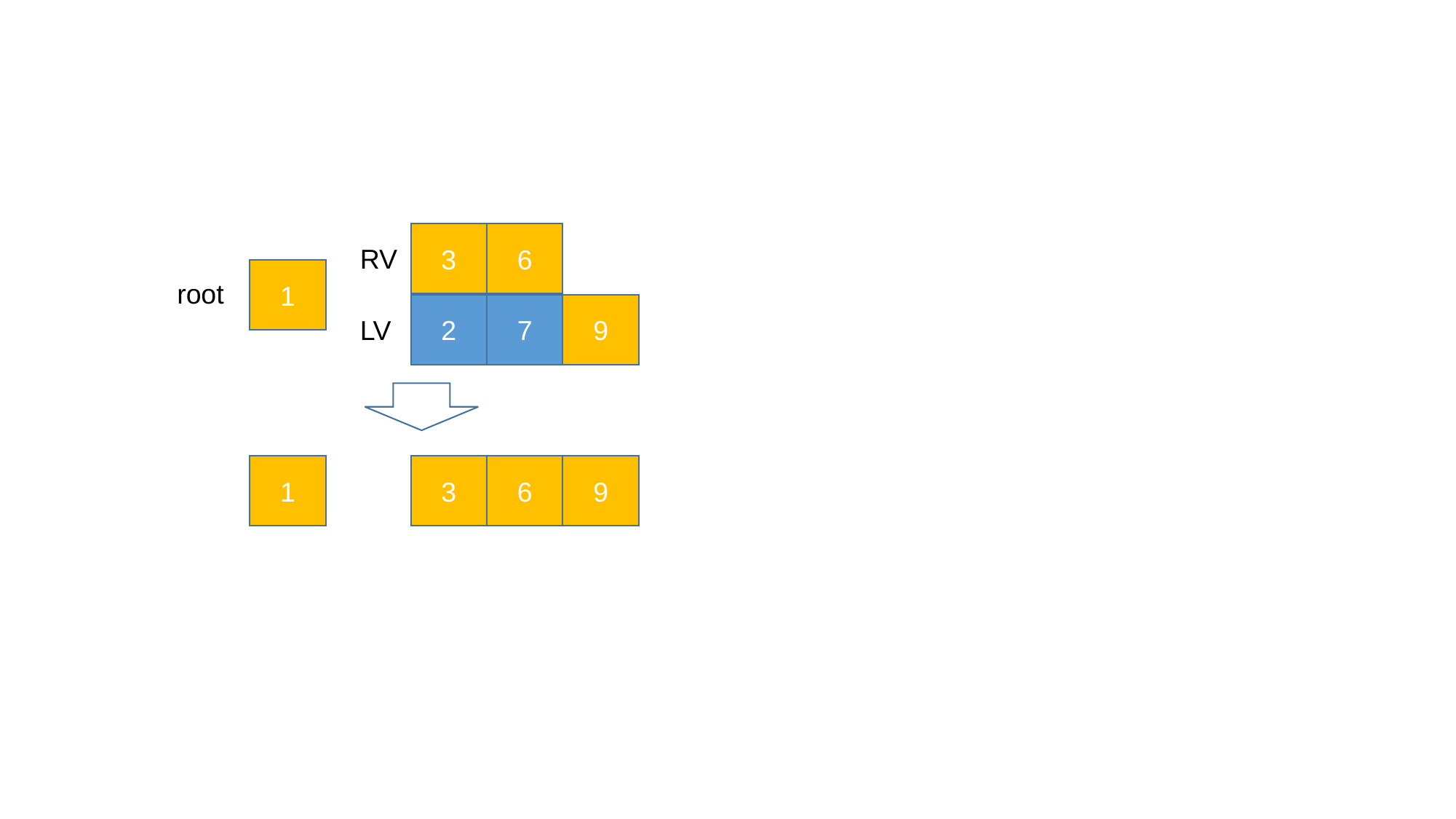

6
3
7
9
2
RV
LV
1
root

6
9
3
1